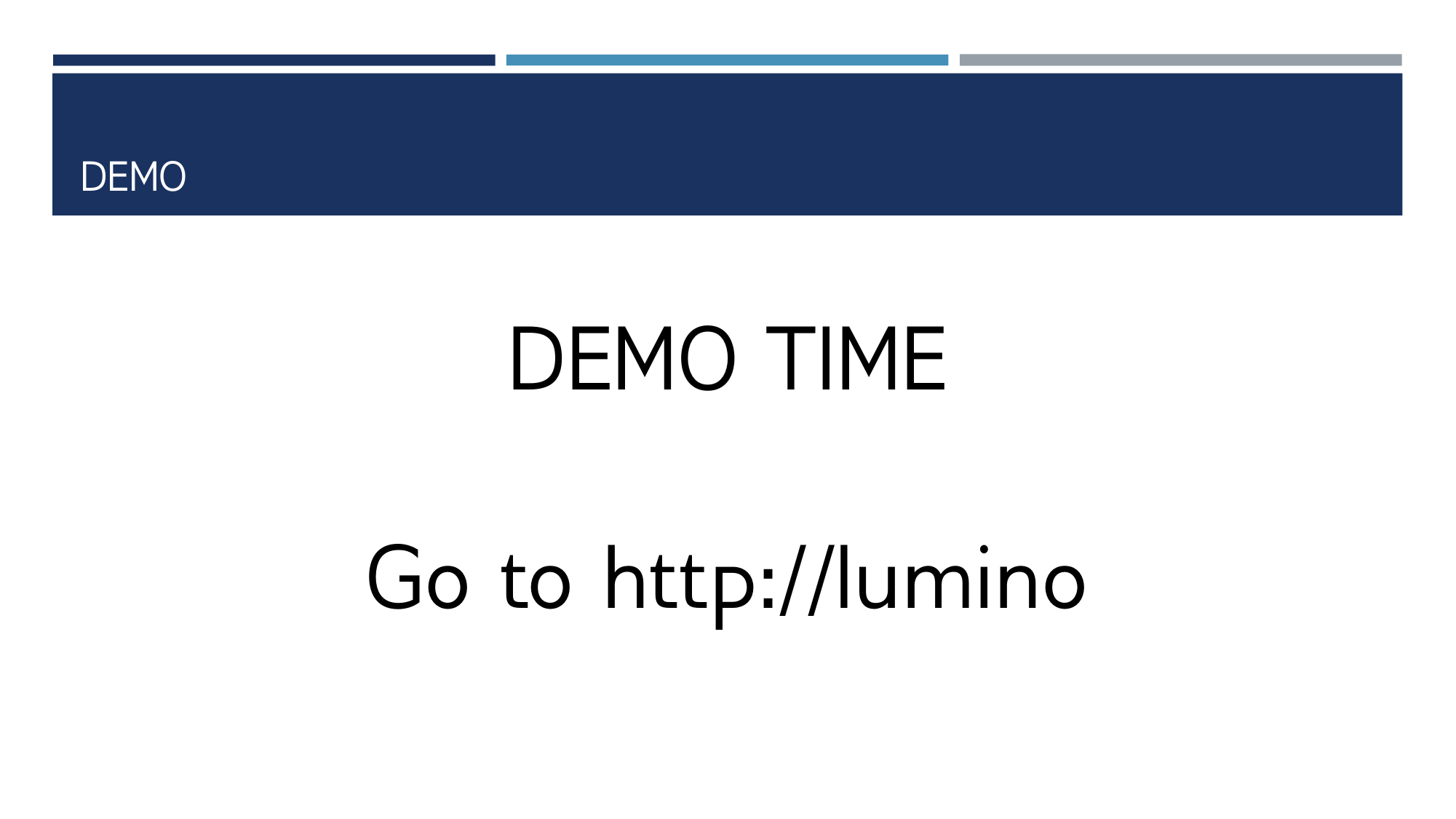

# DEMO
DEMO TIME

Go to http://lumino